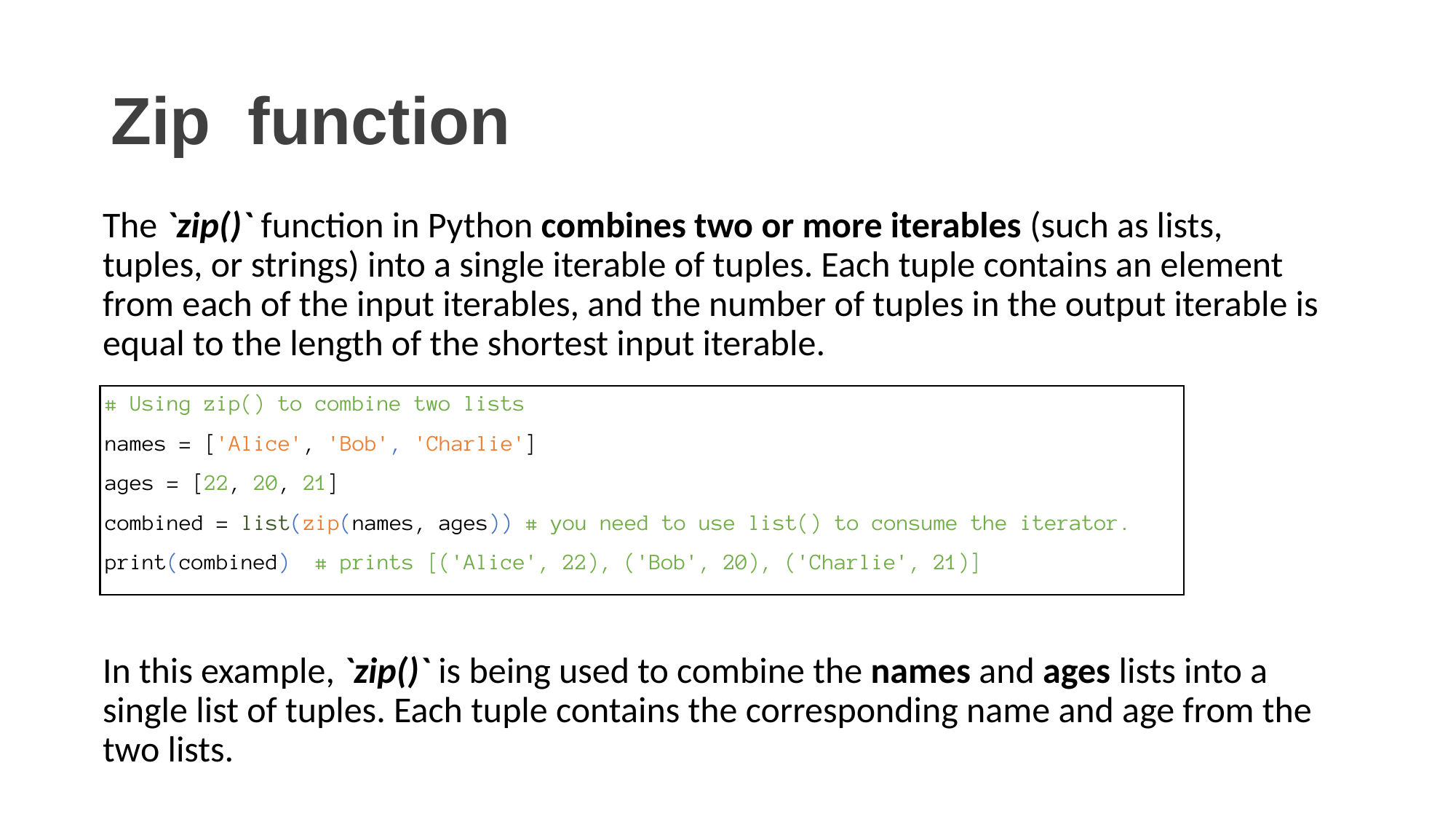

# Zip  function
The `zip()` function in Python combines two or more iterables (such as lists, tuples, or strings) into a single iterable of tuples. Each tuple contains an element from each of the input iterables, and the number of tuples in the output iterable is equal to the length of the shortest input iterable.

In this example, `zip()` is being used to combine the names and ages lists into a single list of tuples. Each tuple contains the corresponding name and age from the two lists.

# Using zip() to combine two lists
names = ['Alice', 'Bob', 'Charlie']
ages = [22, 20, 21]
combined = list(zip(names, ages)) # you need to use list() to consume the iterator.
print(combined)  # prints [('Alice', 22), ('Bob', 20), ('Charlie', 21)]